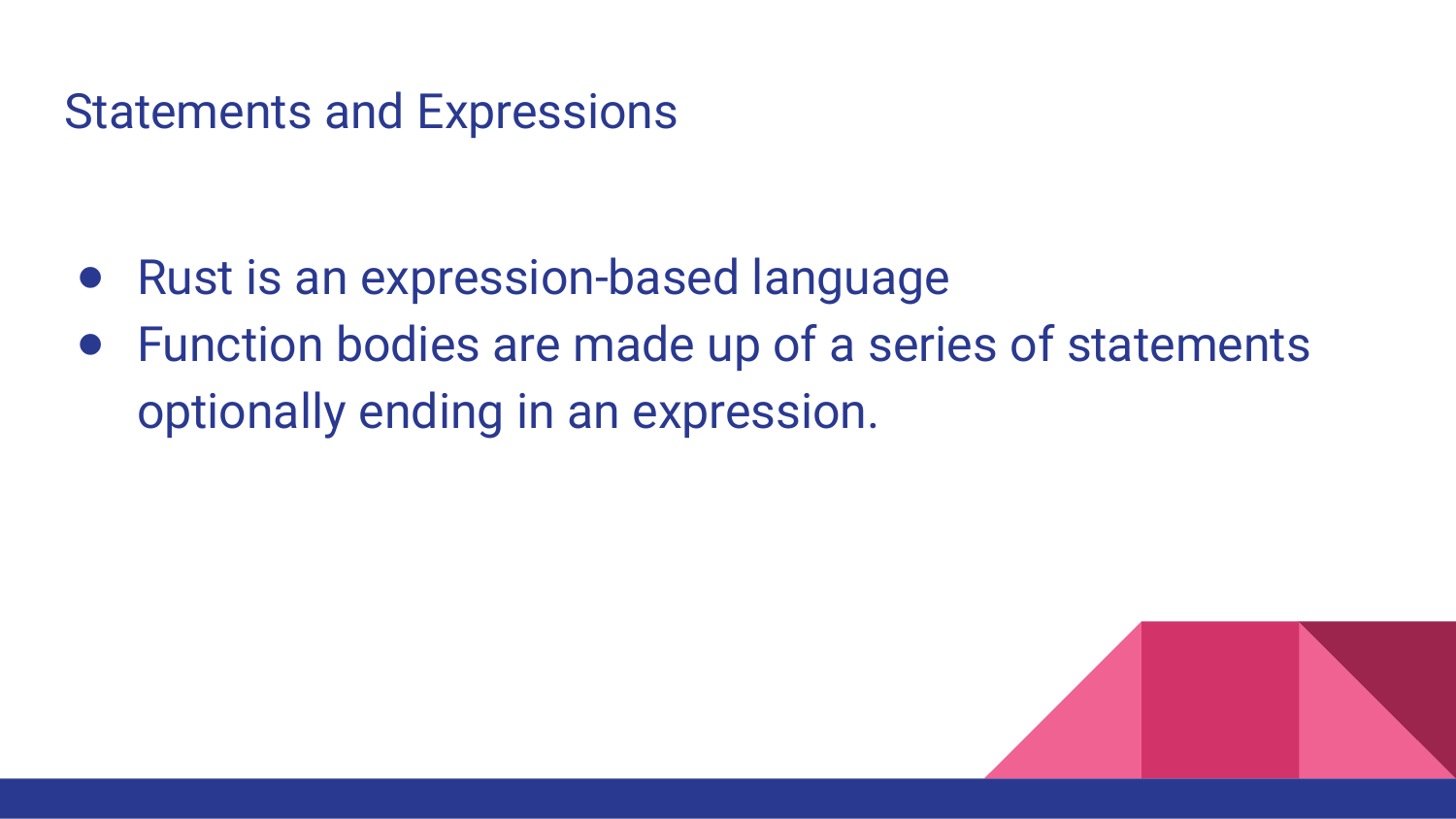

# Statements and Expressions
Rust is an expression-based language
Function bodies are made up of a series of statements optionally ending in an expression.